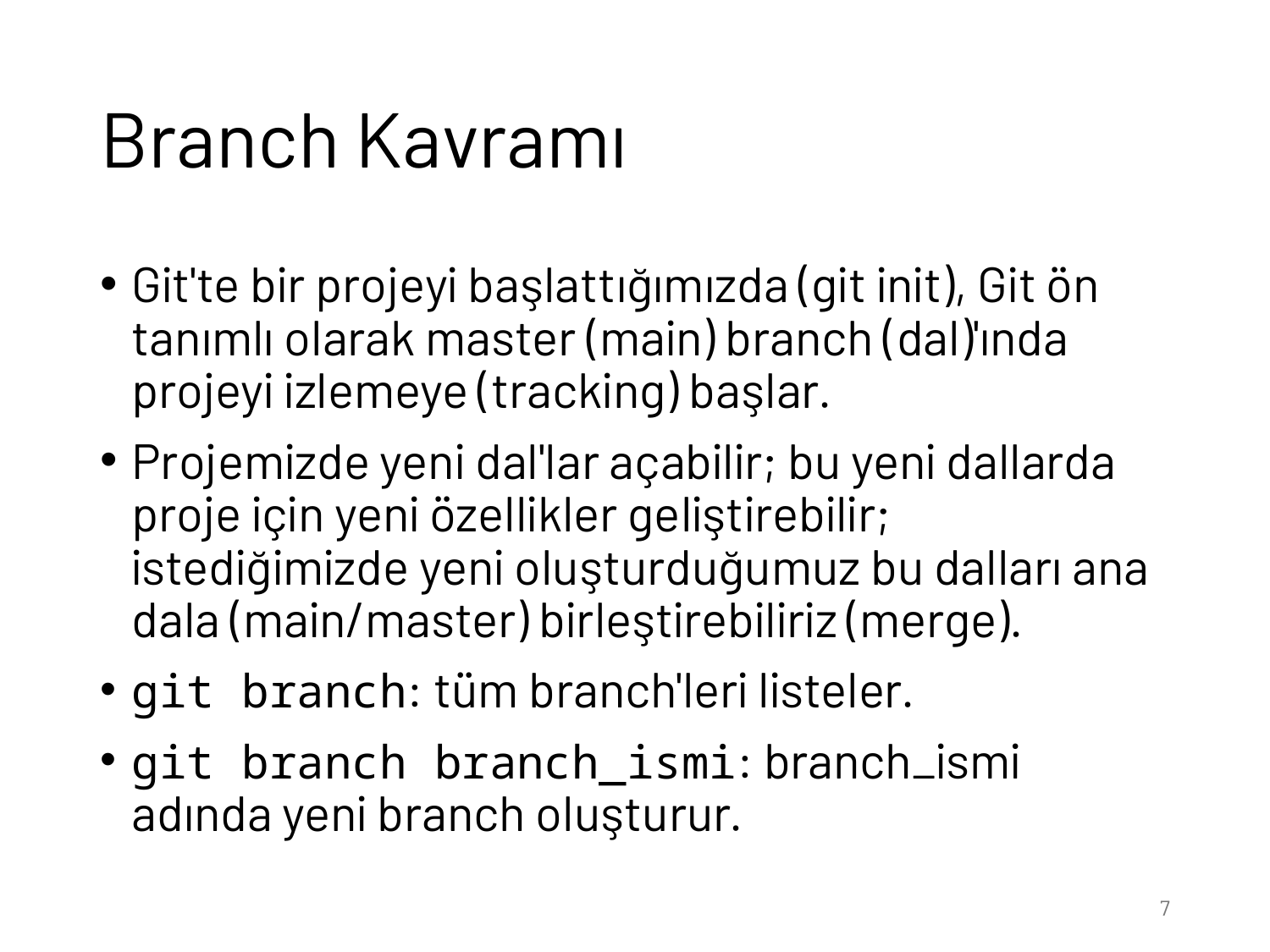

# Branch Kavramı
Git'te bir projeyi başlattığımızda (git init), Git ön tanımlı olarak master (main) branch (dal)'ında projeyi izlemeye (tracking) başlar.
Projemizde yeni dal'lar açabilir; bu yeni dallarda proje için yeni özellikler geliştirebilir; istediğimizde yeni oluşturduğumuz bu dalları ana dala (main/master) birleştirebiliriz (merge).
git branch: tüm branch'leri listeler.
git branch branch_ismi: branch_ismi adında yeni branch oluşturur.
7